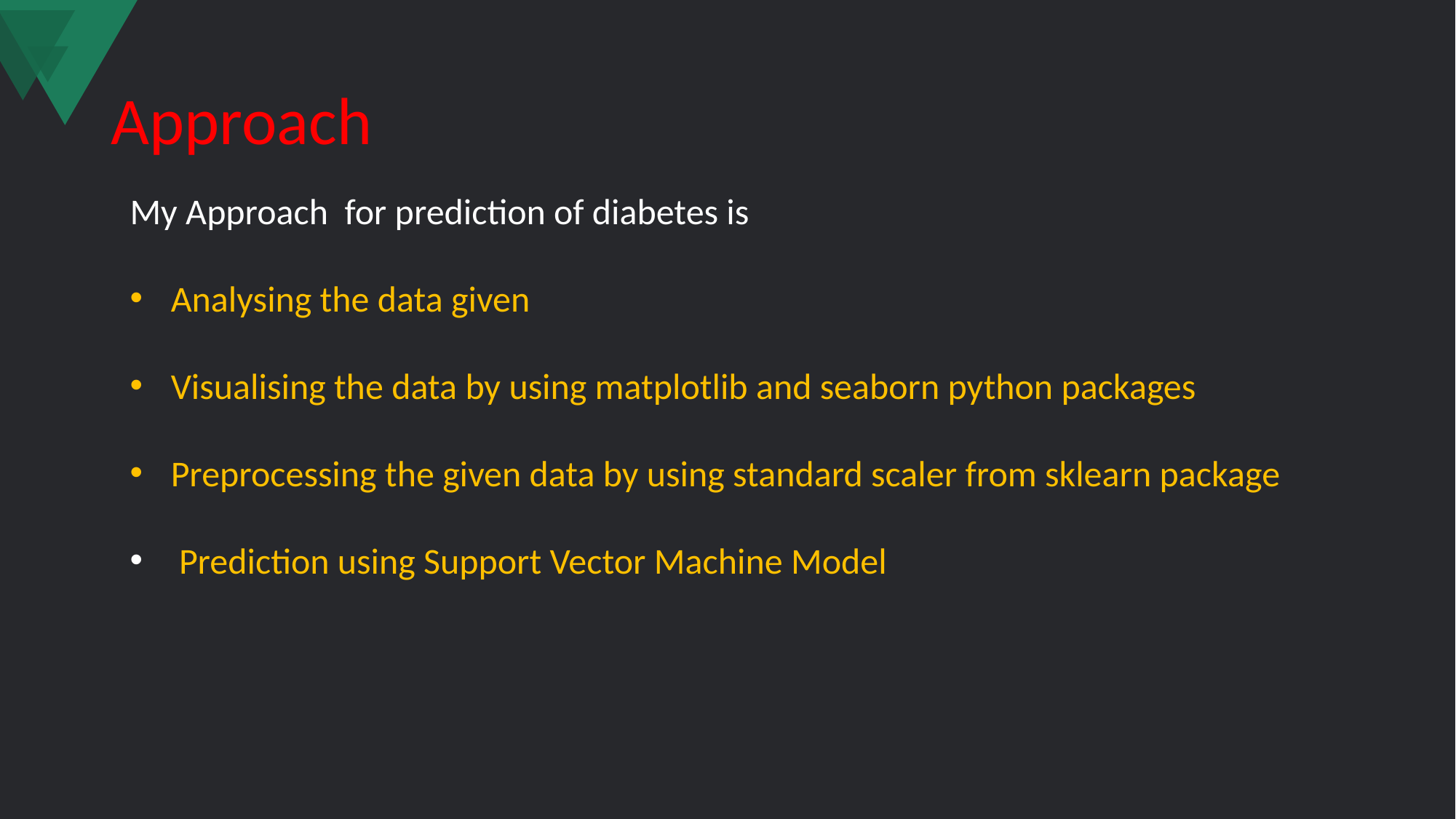

# Approach
My Approach  for prediction of diabetes is

Analysing the data given

Visualising the data by using matplotlib and seaborn python packages

Preprocessing the given data by using standard scaler from sklearn package

 Prediction using Support Vector Machine Model